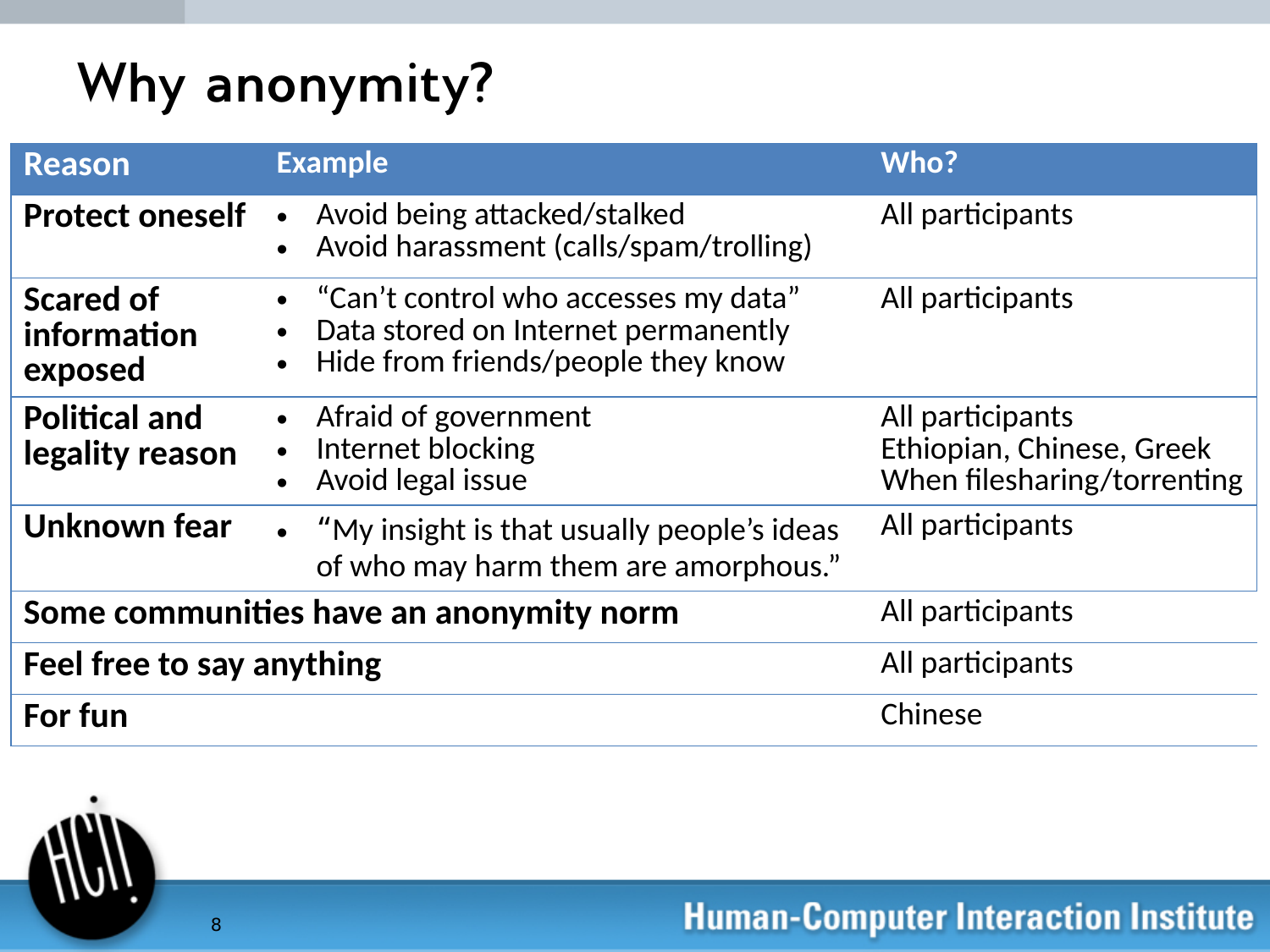

# Why anonymity?
| Reason | Example | Who? |
| --- | --- | --- |
| Protect oneself | Avoid being attacked/stalked Avoid harassment (calls/spam/trolling) | All participants |
| Scared of information exposed | “Can’t control who accesses my data” Data stored on Internet permanently Hide from friends/people they know | All participants |
| Political and legality reason | Afraid of government Internet blocking Avoid legal issue | All participants Ethiopian, Chinese, Greek When filesharing/torrenting |
| Unknown fear | “﻿My insight is that usually people’s ideas of who may harm them are amorphous.” | All participants |
| Some communities have an anonymity norm |  | All participants |
| Feel free to say anything |  | All participants |
| For fun |  | Chinese |
8